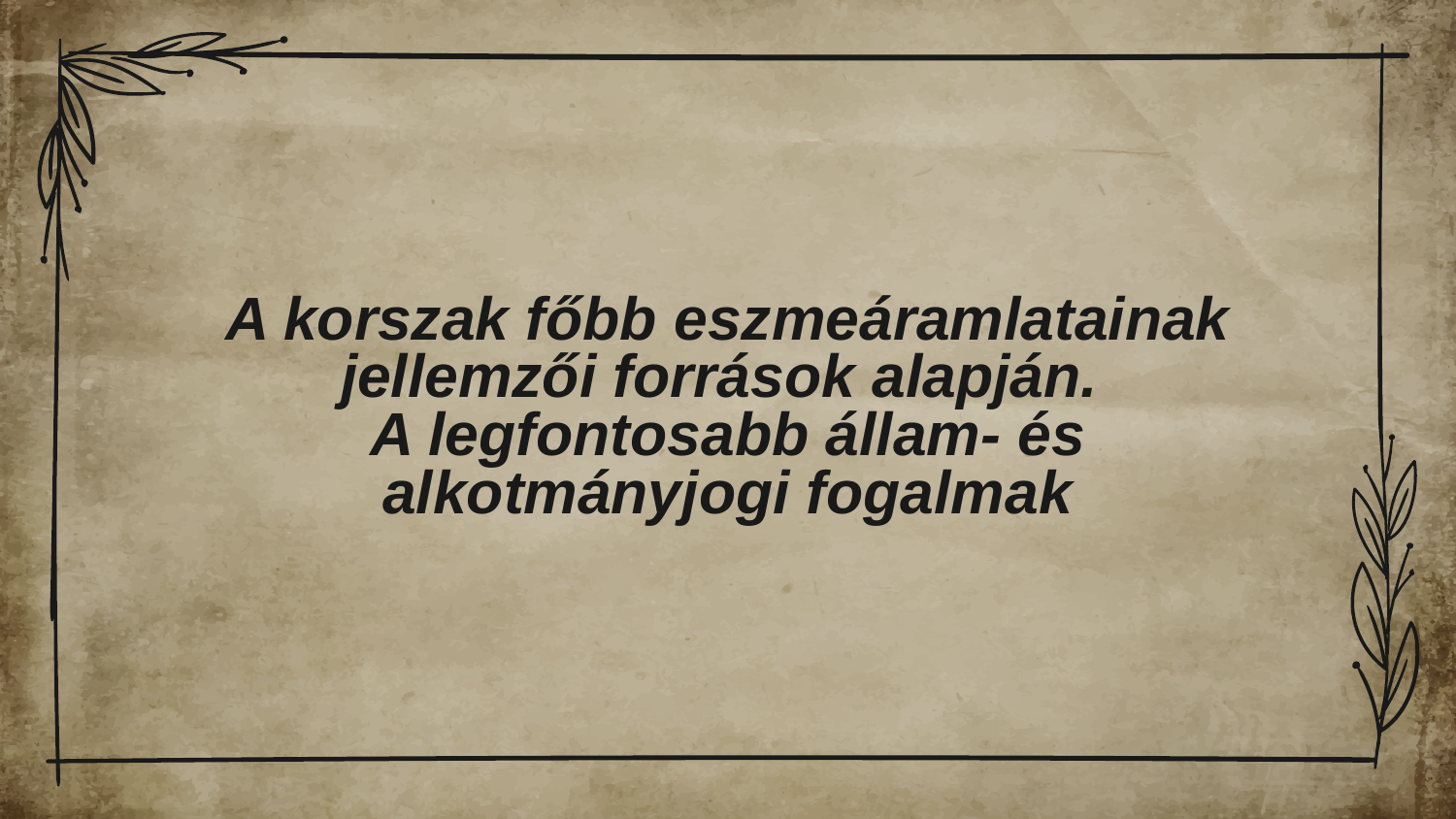

# A korszak főbb eszmeáramlatainak jellemzői források alapján. A legfontosabb állam- és alkotmányjogi fogalmak